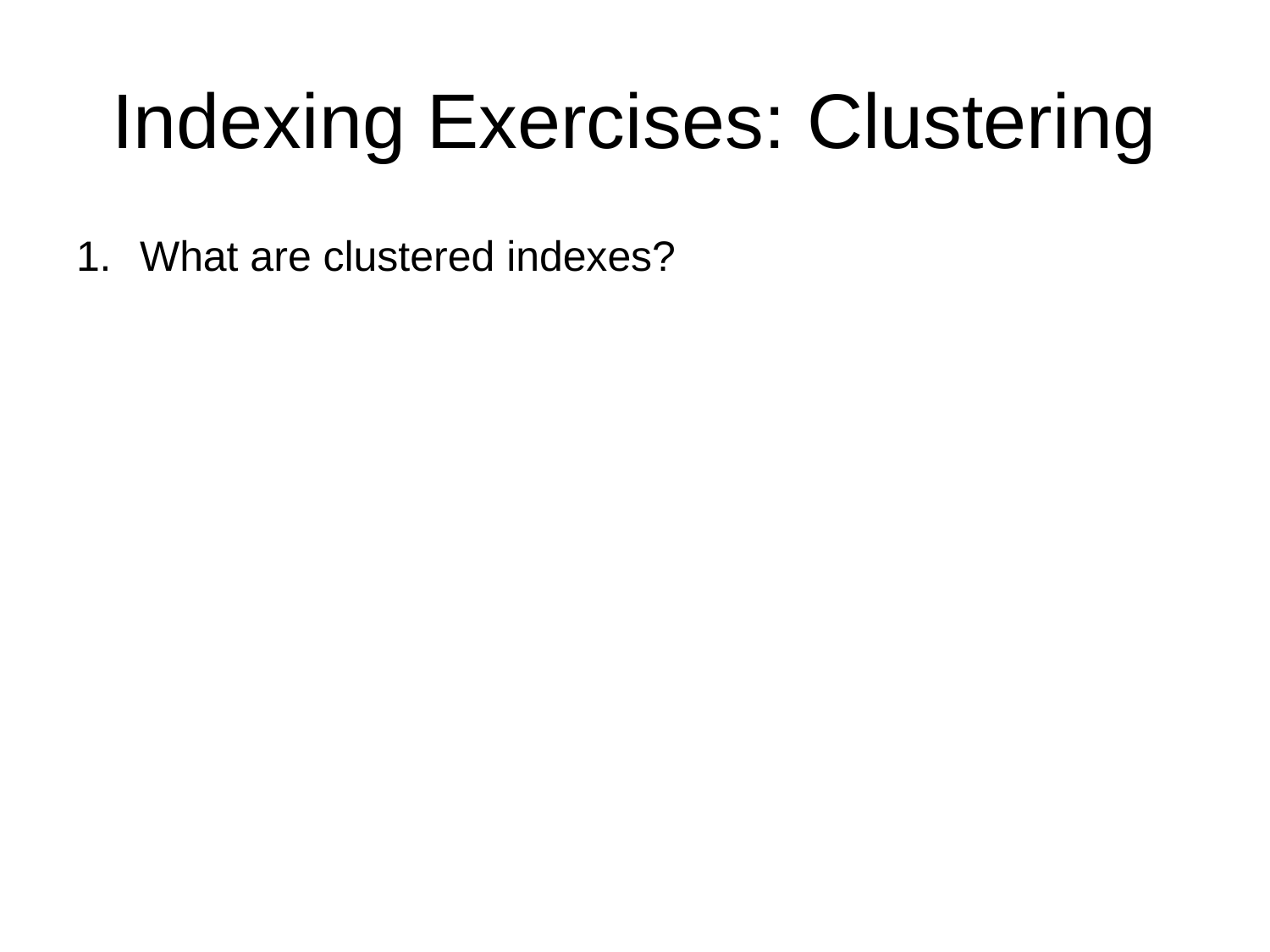

# Indexing Exercises: Clustering
What are clustered indexes?